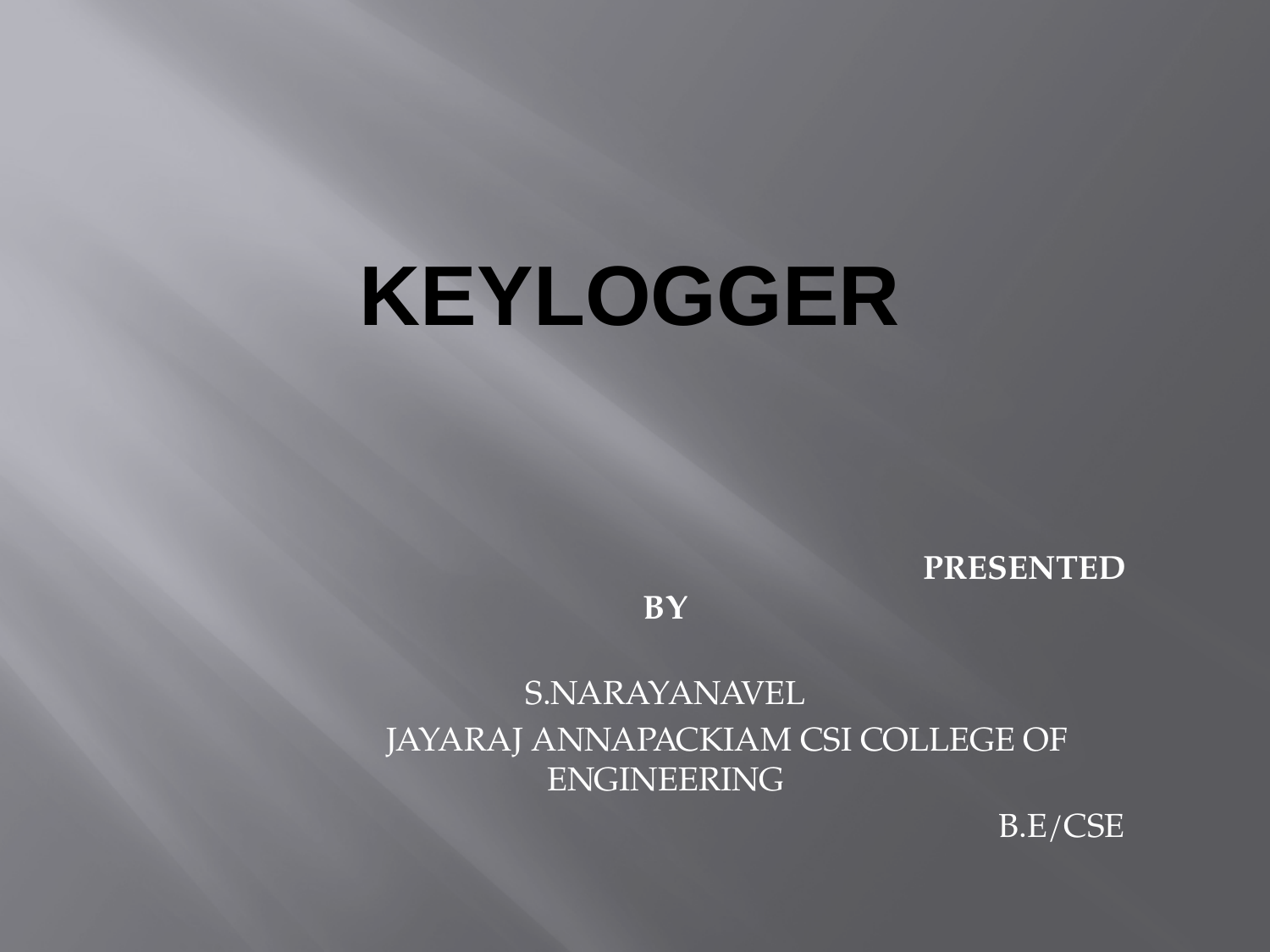

# KEYLOGGER
                                                                                       PRESENTED BY
                                                                                   S.NARAYANAVEL
               JAYARAJ ANNAPACKIAM CSI COLLEGE OF ENGINEERING
                                                                                                B.E/CSE